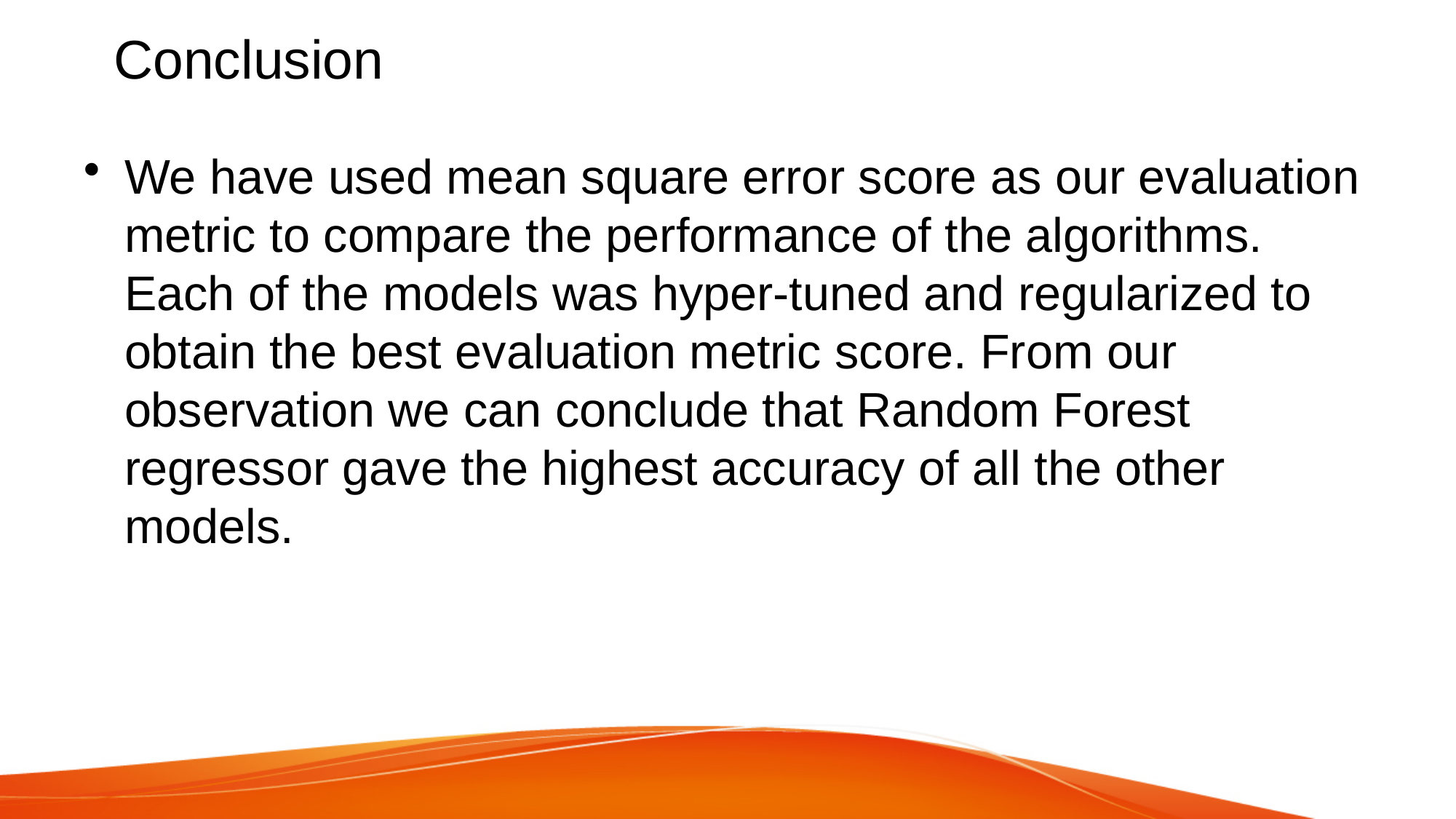

# Conclusion
We have used mean square error score as our evaluation metric to compare the performance of the algorithms. Each of the models was hyper-tuned and regularized to obtain the best evaluation metric score. From our observation we can conclude that Random Forest regressor gave the highest accuracy of all the other models.